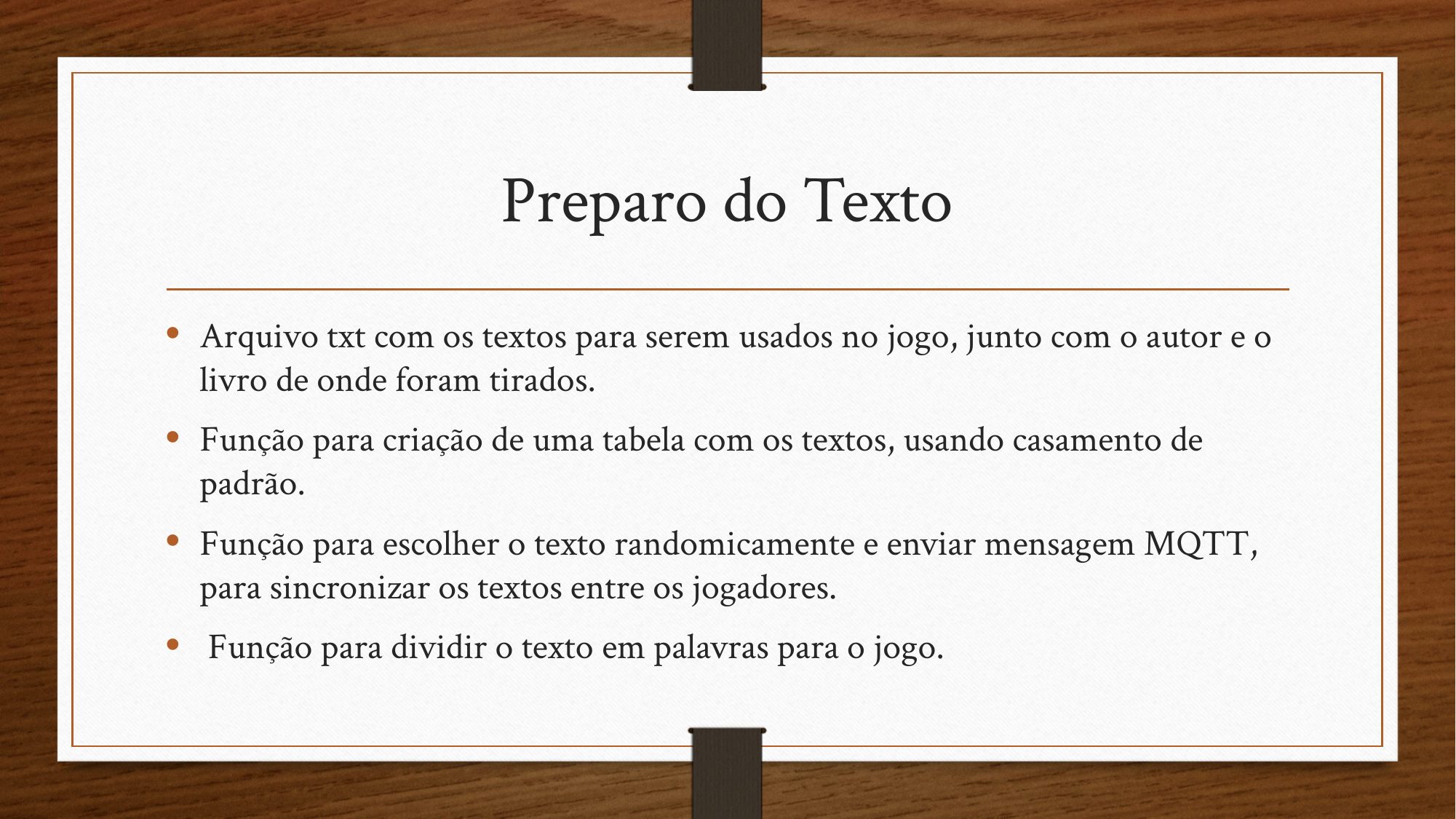

# Preparo do Texto
Arquivo txt com os textos para serem usados no jogo, junto com o autor e o livro de onde foram tirados.
Função para criação de uma tabela com os textos, usando casamento de padrão.
Função para escolher o texto randomicamente e enviar mensagem MQTT, para sincronizar os textos entre os jogadores.
 Função para dividir o texto em palavras para o jogo.